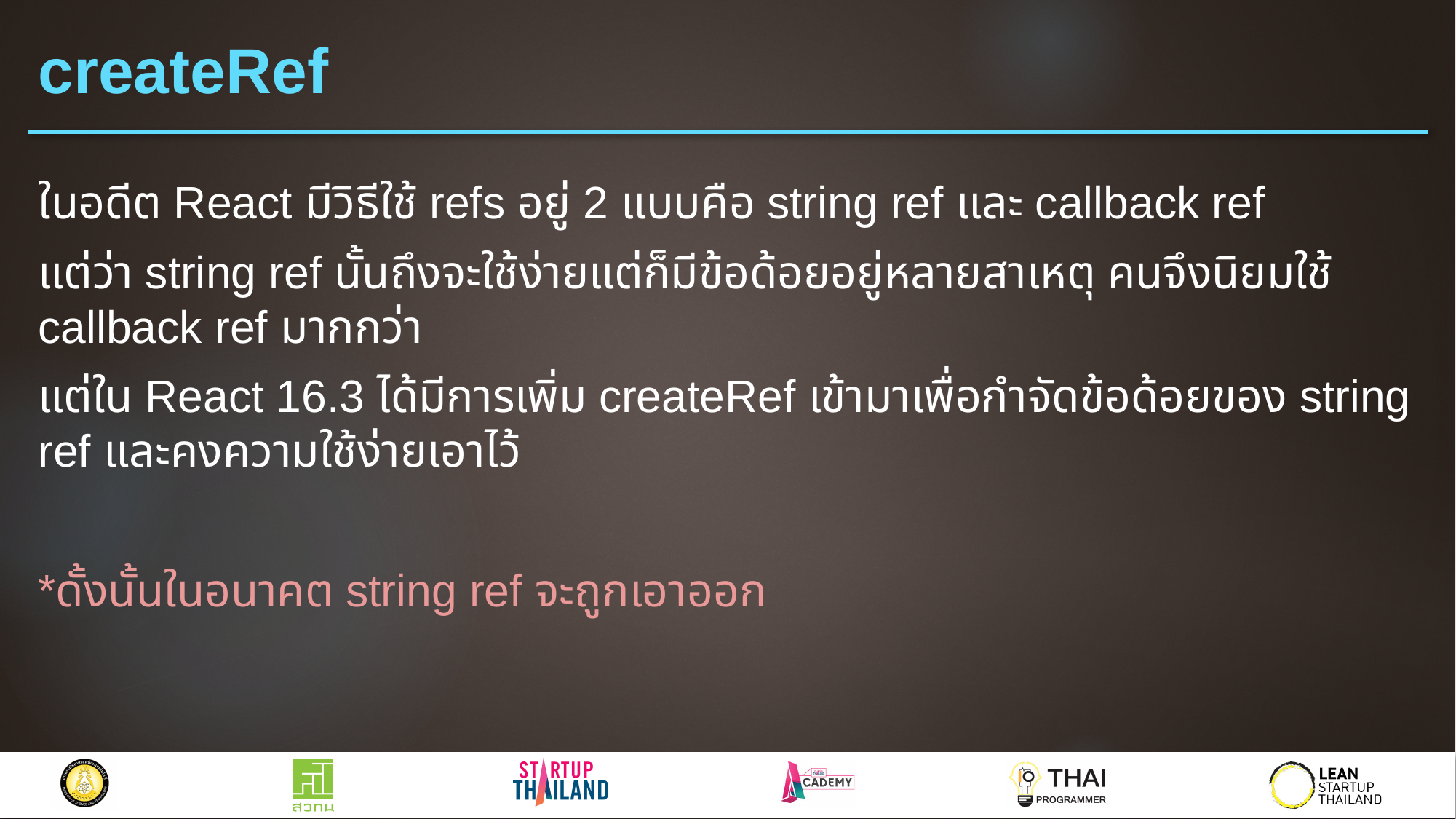

# createRef
ในอดีต React มีวิธีใช้ refs อยู่ 2 แบบคือ string ref และ callback ref
แต่ว่า string ref นั้นถึงจะใช้ง่ายแต่ก็มีข้อด้อยอยู่หลายสาเหตุ คนจึงนิยมใช้ callback ref มากกว่า
แต่ใน React 16.3 ได้มีการเพิ่ม createRef เข้ามาเพื่อกำจัดข้อด้อยของ string ref และคงความใช้ง่ายเอาไว้

*ดั้งนั้นในอนาคต string ref จะถูกเอาออก